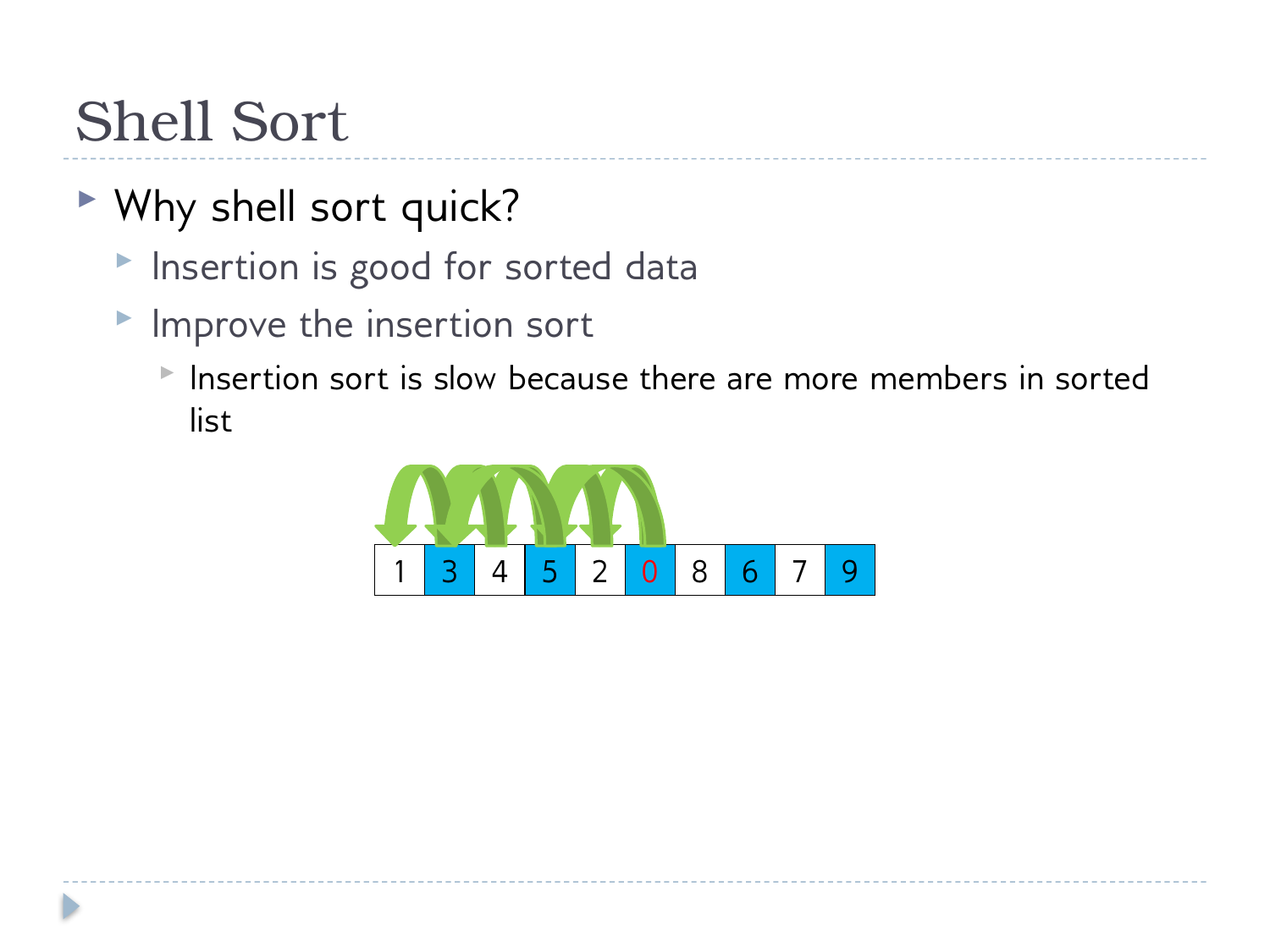

# Shell Sort
Why shell sort quick?
Insertion is good for sorted data
Improve the insertion sort
Insertion sort is slow because there are more members in sorted list

1
1
1
3
3
4
2
4
5
5
2
4
2
0
0
8
7
8
6
6
7
8
7
9
9